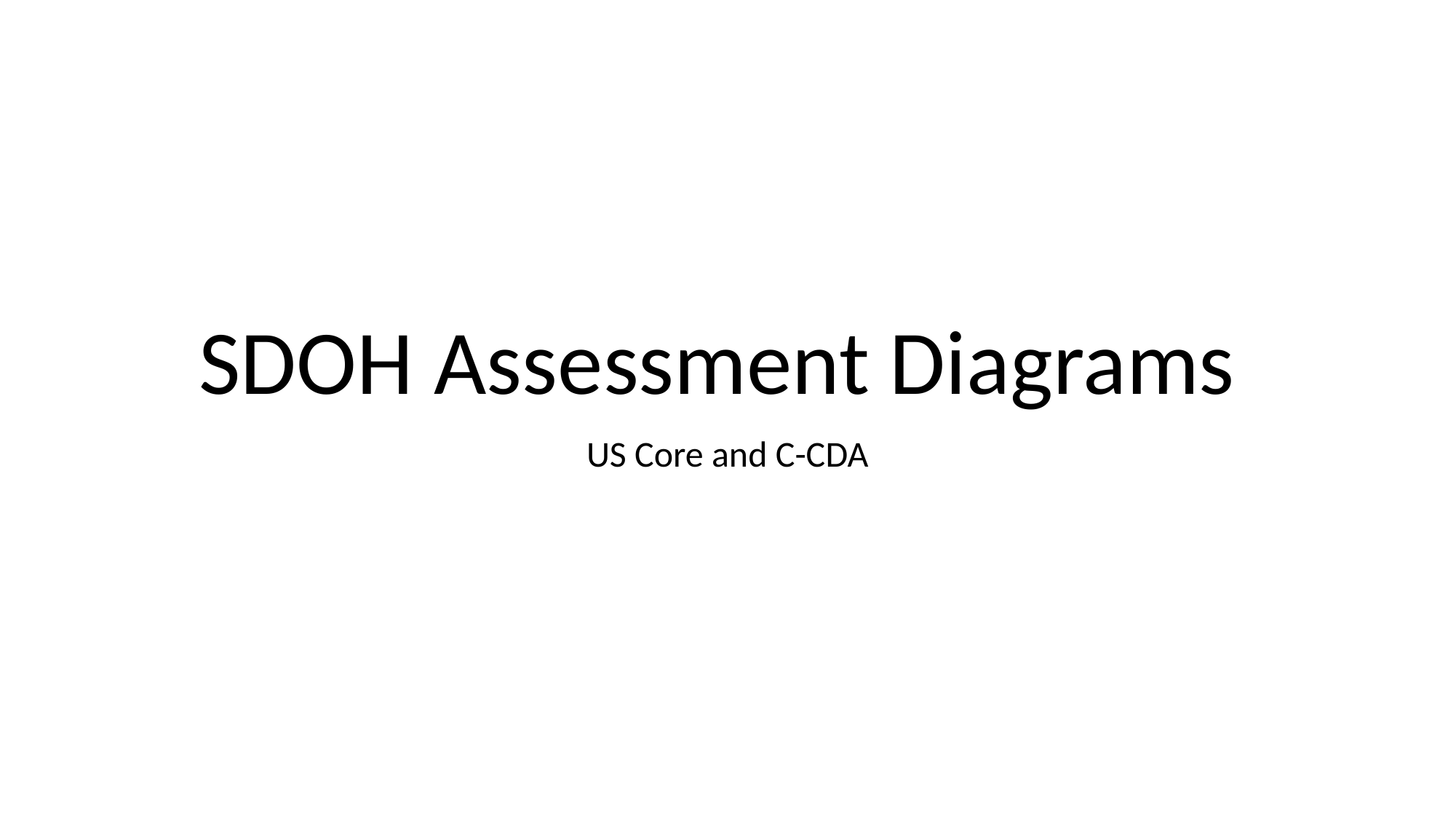

# SDOH Assessment Diagrams
US Core and C-CDA